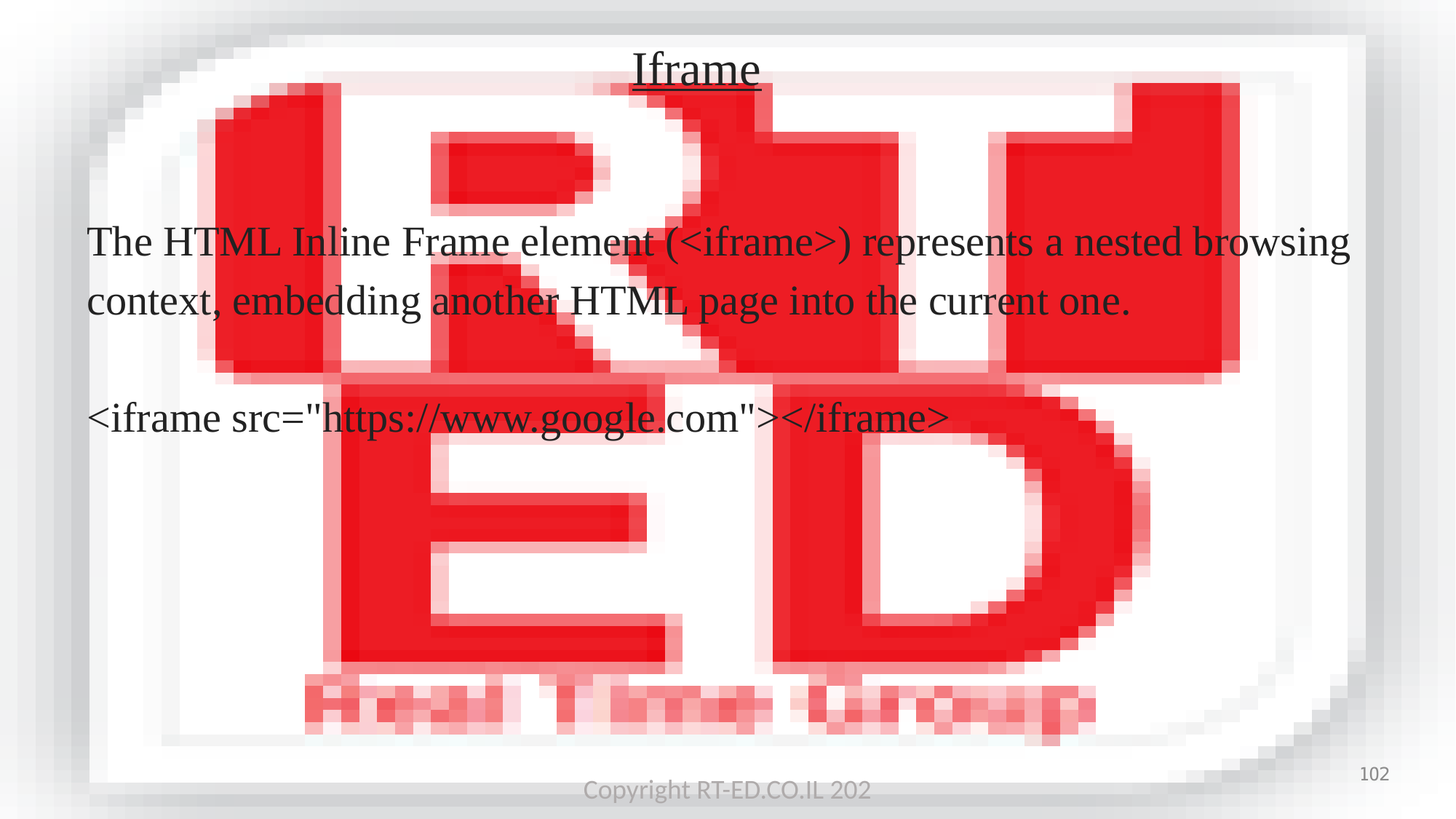

# Iframe
The HTML Inline Frame element (<iframe>) represents a nested browsing context, embedding another HTML page into the current one.

<iframe src="https://www.google.com"></iframe>
102
Copyright RT-ED.CO.IL 202